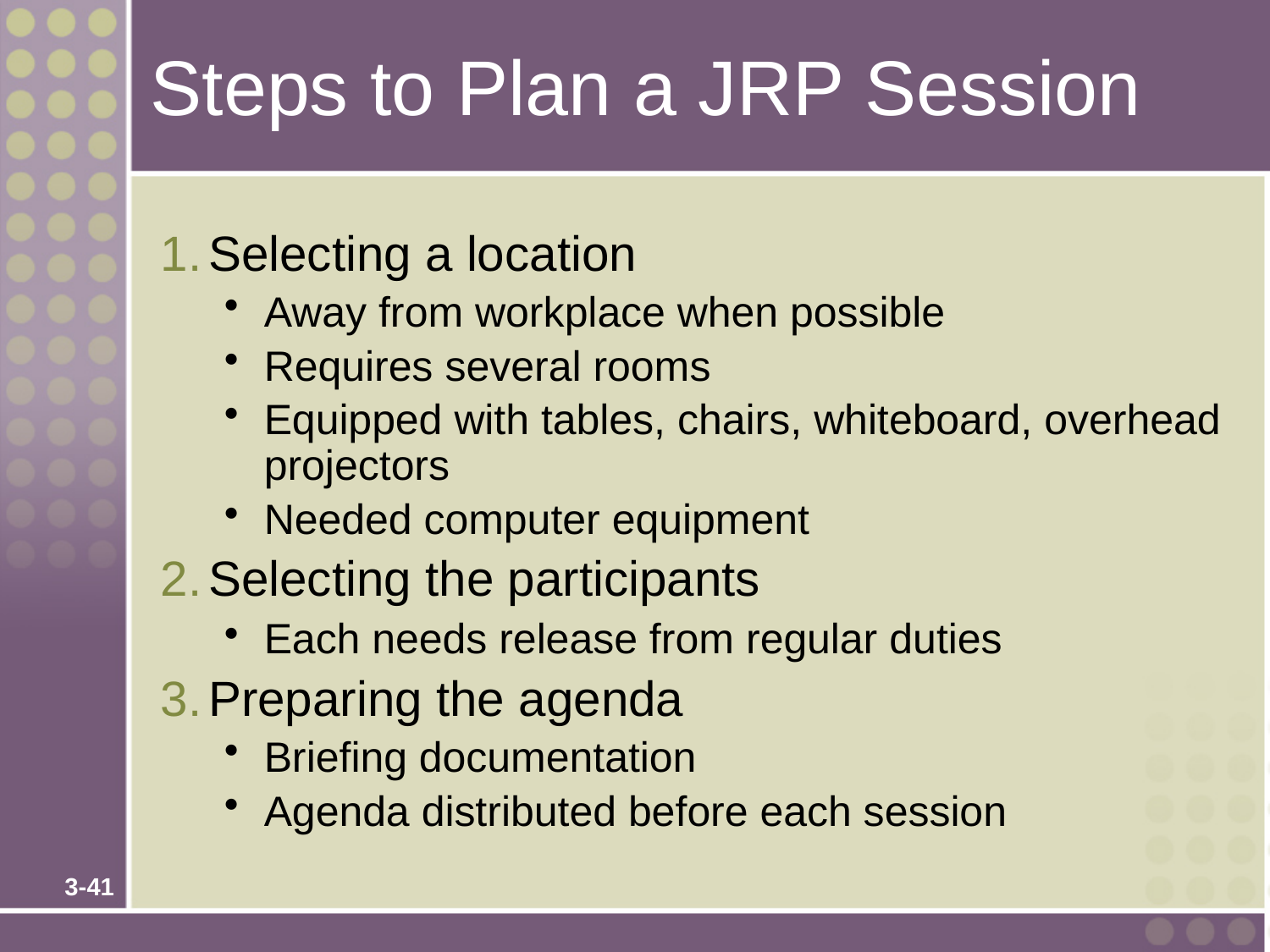

# Steps to Plan a JRP Session
Selecting a location
Away from workplace when possible
Requires several rooms
Equipped with tables, chairs, whiteboard, overhead projectors
Needed computer equipment
Selecting the participants
Each needs release from regular duties
Preparing the agenda
Briefing documentation
Agenda distributed before each session
3-41